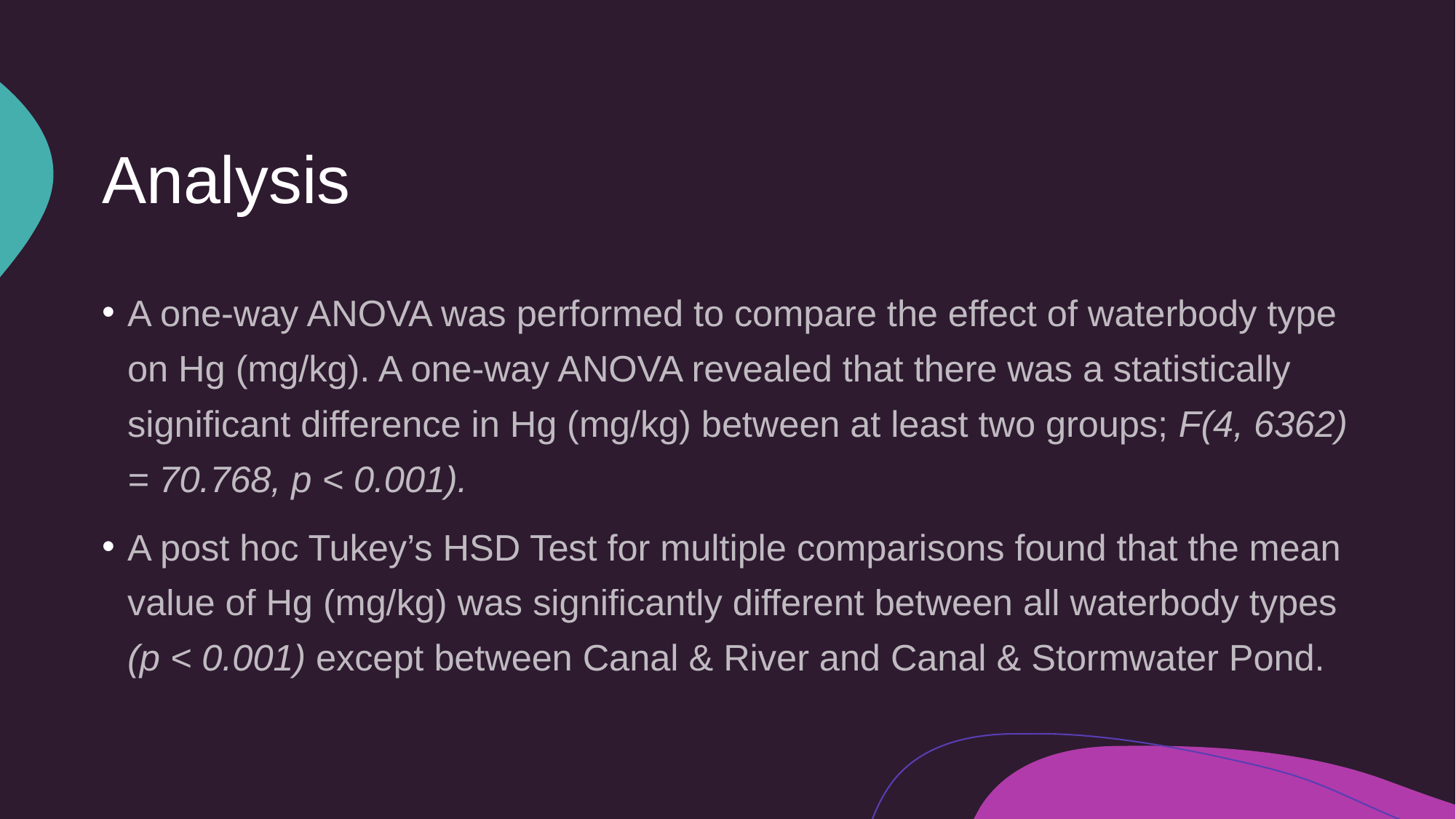

# Analysis
A one-way ANOVA was performed to compare the effect of waterbody type on Hg (mg/kg). A one-way ANOVA revealed that there was a statistically significant difference in Hg (mg/kg) between at least two groups; F(4, 6362) = 70.768, p < 0.001).
A post hoc Tukey’s HSD Test for multiple comparisons found that the mean value of Hg (mg/kg) was significantly different between all waterbody types (p < 0.001) except between Canal & River and Canal & Stormwater Pond.